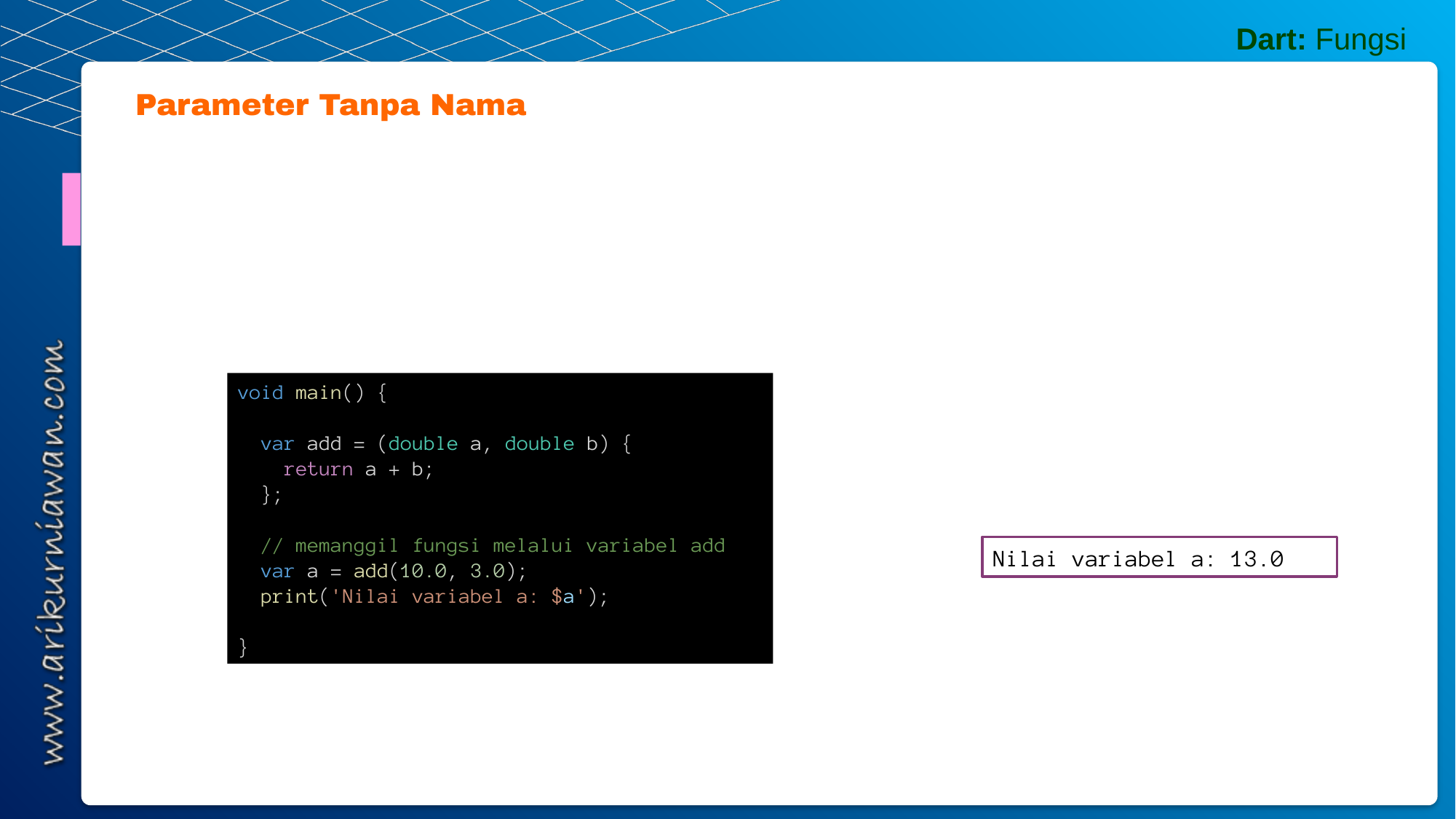

Dart: Fungsi
Parameter Tanpa Nama
void main() {

  var add = (double a, double b) {
    return a + b;
  };
  // memanggil fungsi melalui variabel add
  var a = add(10.0, 3.0);
  print('Nilai variabel a: $a');
}
Nilai variabel a: 13.0